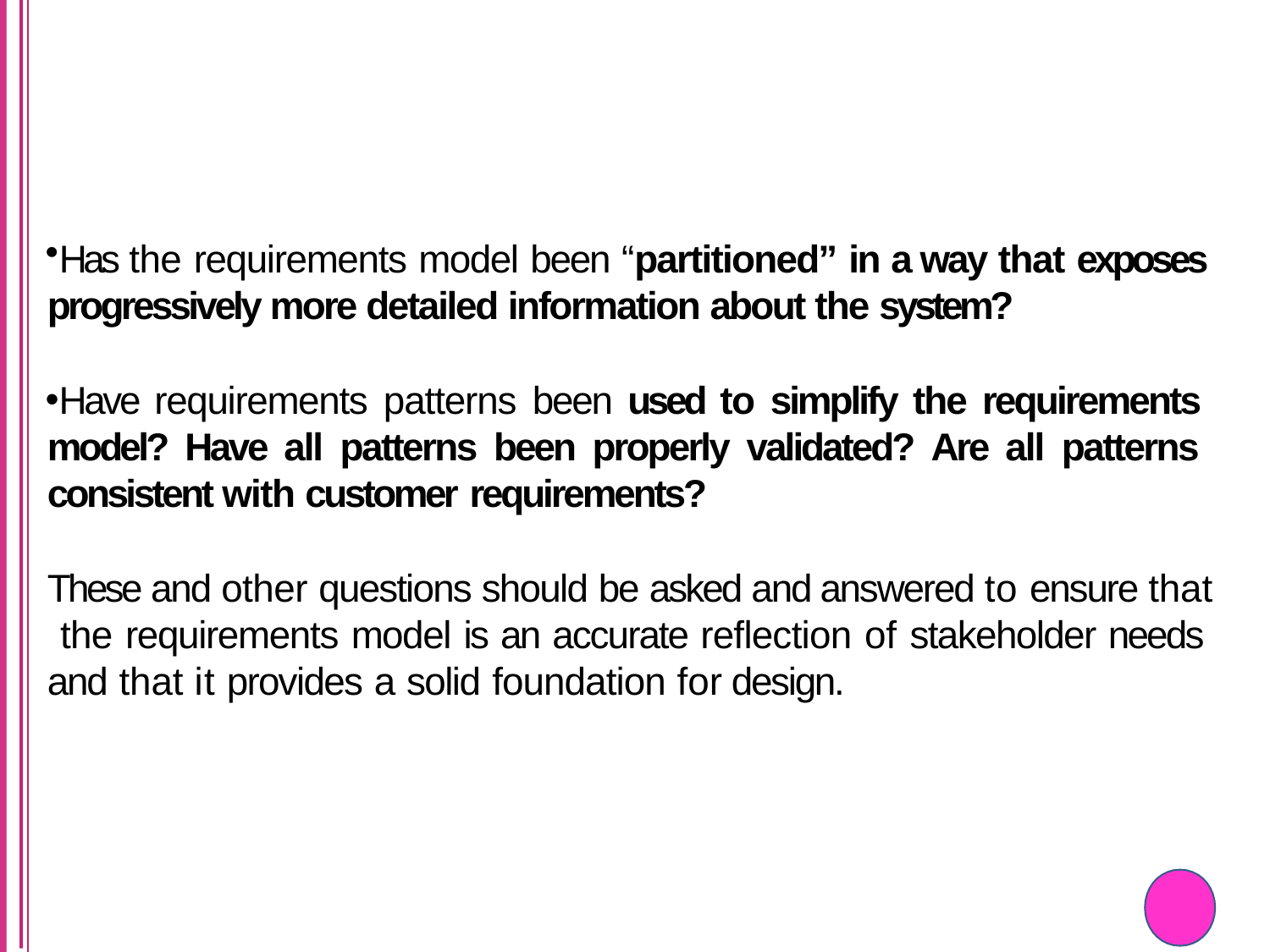

Has the requirements model been “partitioned” in a way that exposes  progressively more detailed information about the system?

Have requirements patterns been used to simplify the requirements  model? Have all patterns been properly validated? Are all patterns  consistent with customer requirements?

These and other questions should be asked and answered to ensure that  the requirements model is an accurate reflection of stakeholder needs  and that it provides a solid foundation for design.